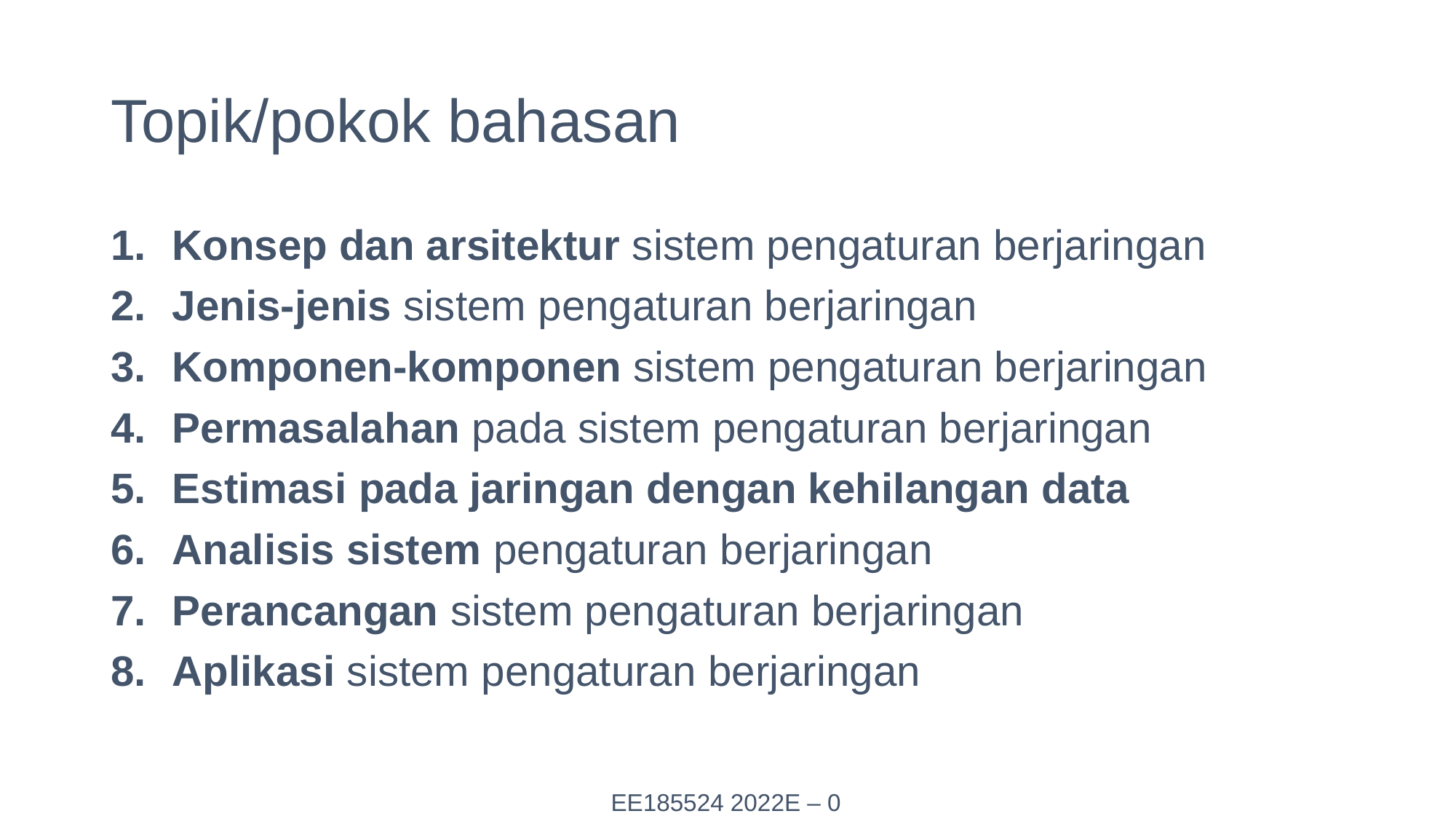

# Topik/pokok bahasan
Konsep dan arsitektur sistem pengaturan berjaringan
Jenis-jenis sistem pengaturan berjaringan
Komponen-komponen sistem pengaturan berjaringan
Permasalahan pada sistem pengaturan berjaringan
Estimasi pada jaringan dengan kehilangan data
Analisis sistem pengaturan berjaringan
Perancangan sistem pengaturan berjaringan
Aplikasi sistem pengaturan berjaringan
EE185524 2022E – 0